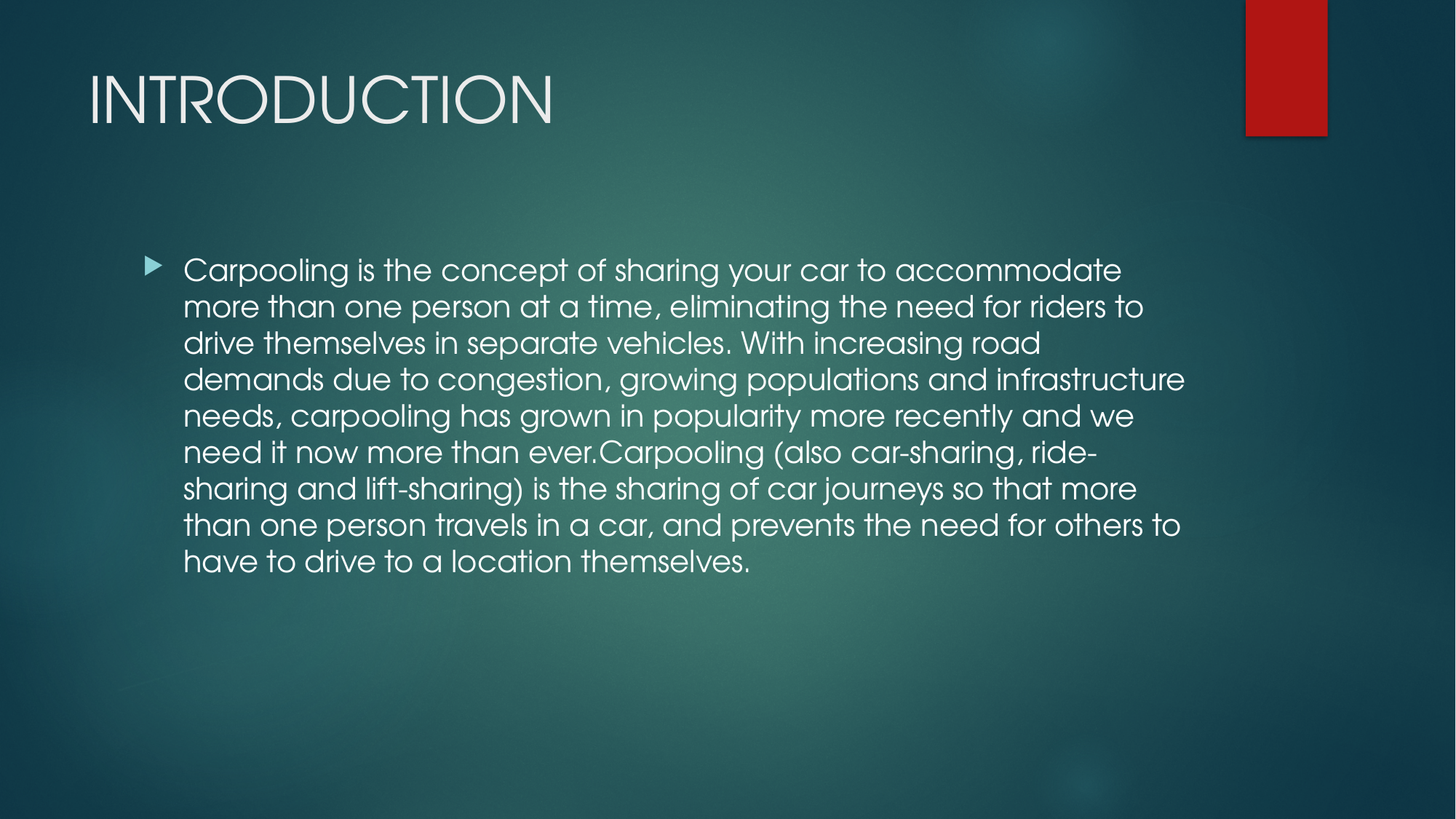

# INTRODUCTION
Carpooling is the concept of sharing your car to accommodate more than one person at a time, eliminating the need for riders to drive themselves in separate vehicles. With increasing road demands due to congestion, growing populations and infrastructure needs, carpooling has grown in popularity more recently and we need it now more than ever.Carpooling (also car-sharing, ride-sharing and lift-sharing) is the sharing of car journeys so that more than one person travels in a car, and prevents the need for others to have to drive to a location themselves.